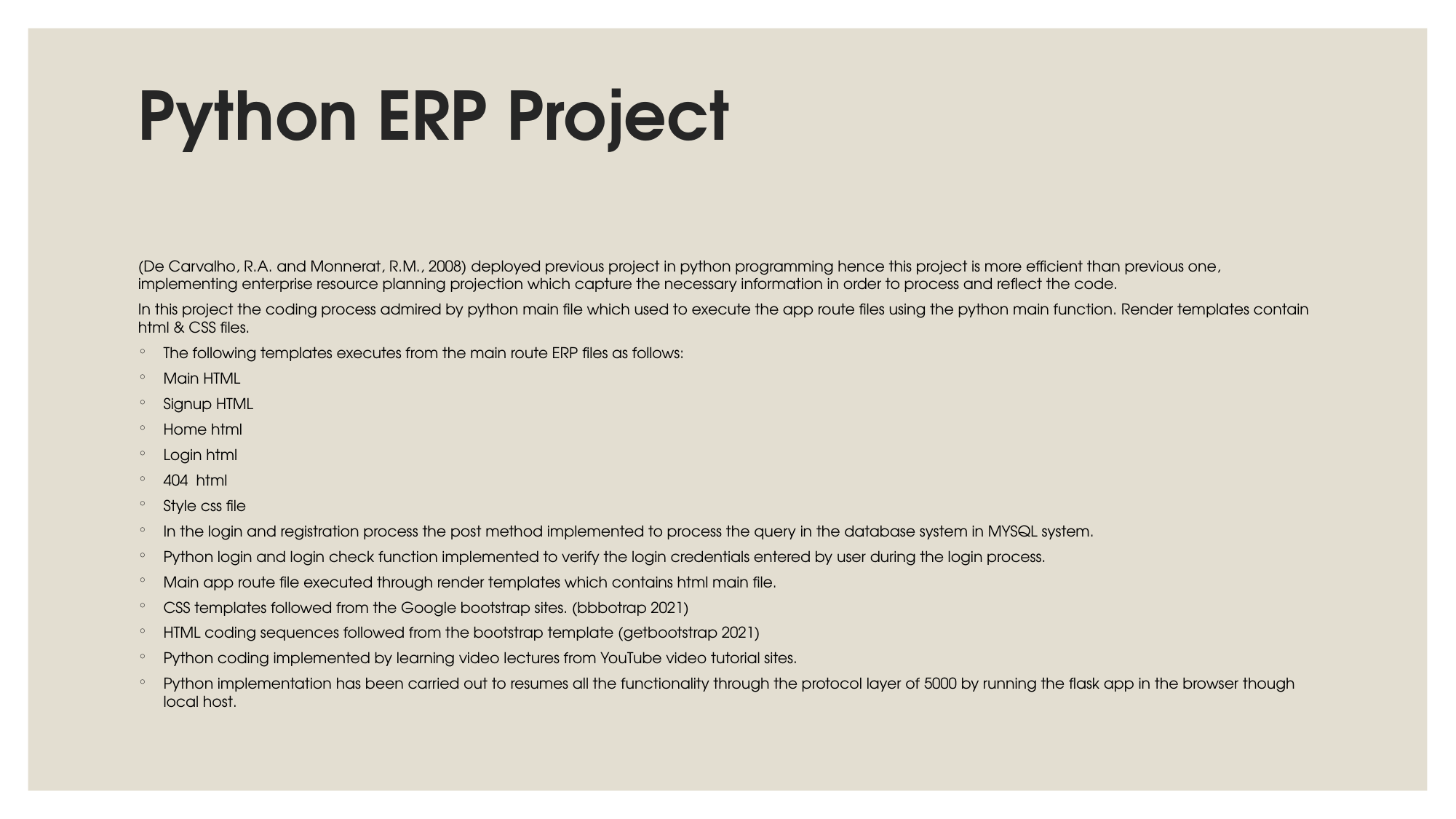

# Python ERP Project
(De Carvalho, R.A. and Monnerat, R.M., 2008) deployed previous project in python programming hence this project is more efficient than previous one, implementing enterprise resource planning projection which capture the necessary information in order to process and reflect the code.
In this project the coding process admired by python main file which used to execute the app route files using the python main function. Render templates contain html & CSS files.
The following templates executes from the main route ERP files as follows:
Main HTML
Signup HTML
Home html
Login html
404  html
Style css file
In the login and registration process the post method implemented to process the query in the database system in MYSQL system.
Python login and login check function implemented to verify the login credentials entered by user during the login process.
Main app route file executed through render templates which contains html main file.
CSS templates followed from the Google bootstrap sites. (bbbotrap 2021)
HTML coding sequences followed from the bootstrap template (getbootstrap 2021)
Python coding implemented by learning video lectures from YouTube video tutorial sites.
Python implementation has been carried out to resumes all the functionality through the protocol layer of 5000 by running the flask app in the browser though local host.